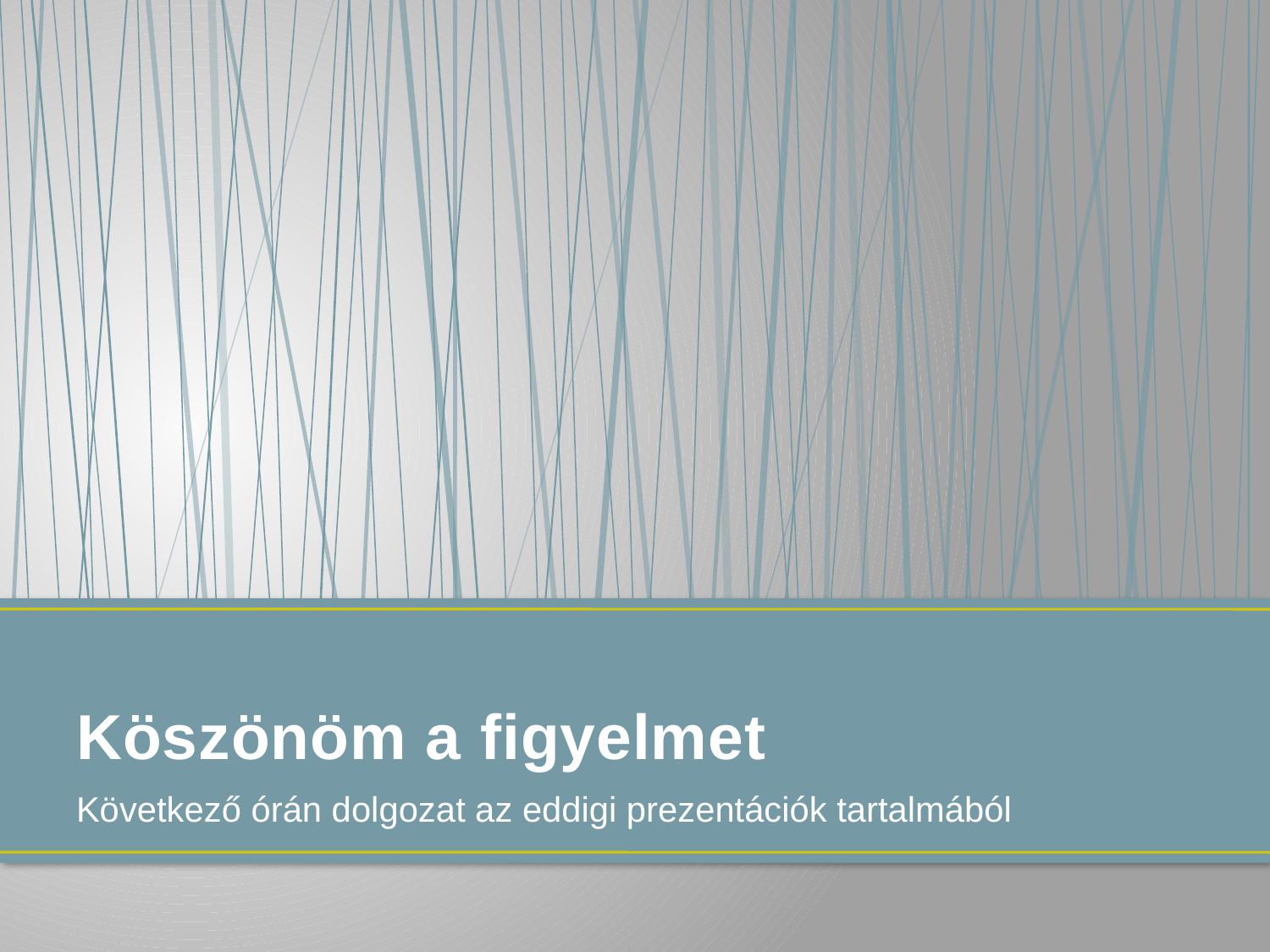

# Köszönöm a figyelmet
Következő órán dolgozat az eddigi prezentációk tartalmából